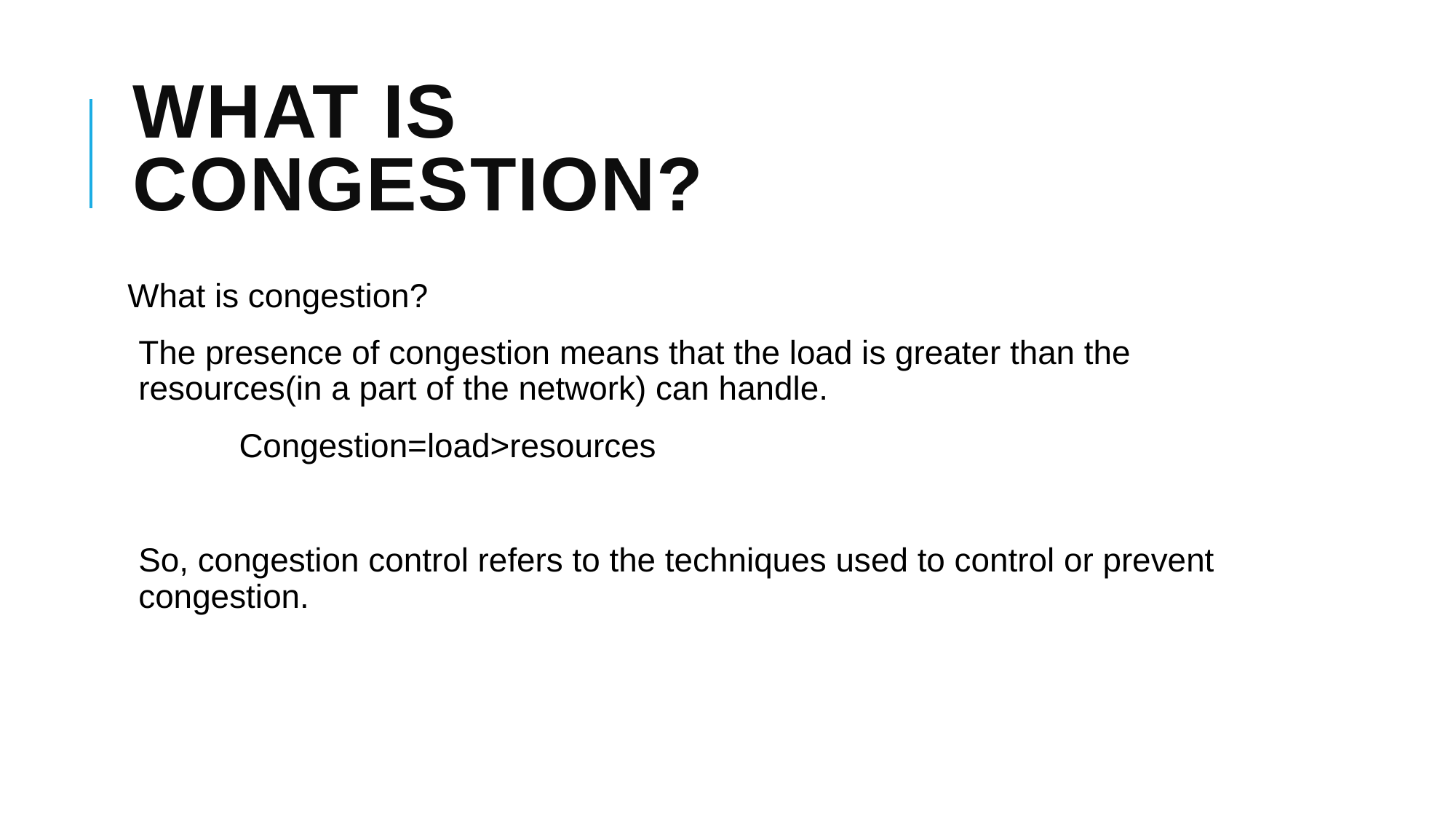

# WHAT IS CONGESTION?
What is congestion?
The presence of congestion means that the load is greater than the resources(in a part of the network) can handle.
            Congestion=load>resources

So, congestion control refers to the techniques used to control or prevent congestion.